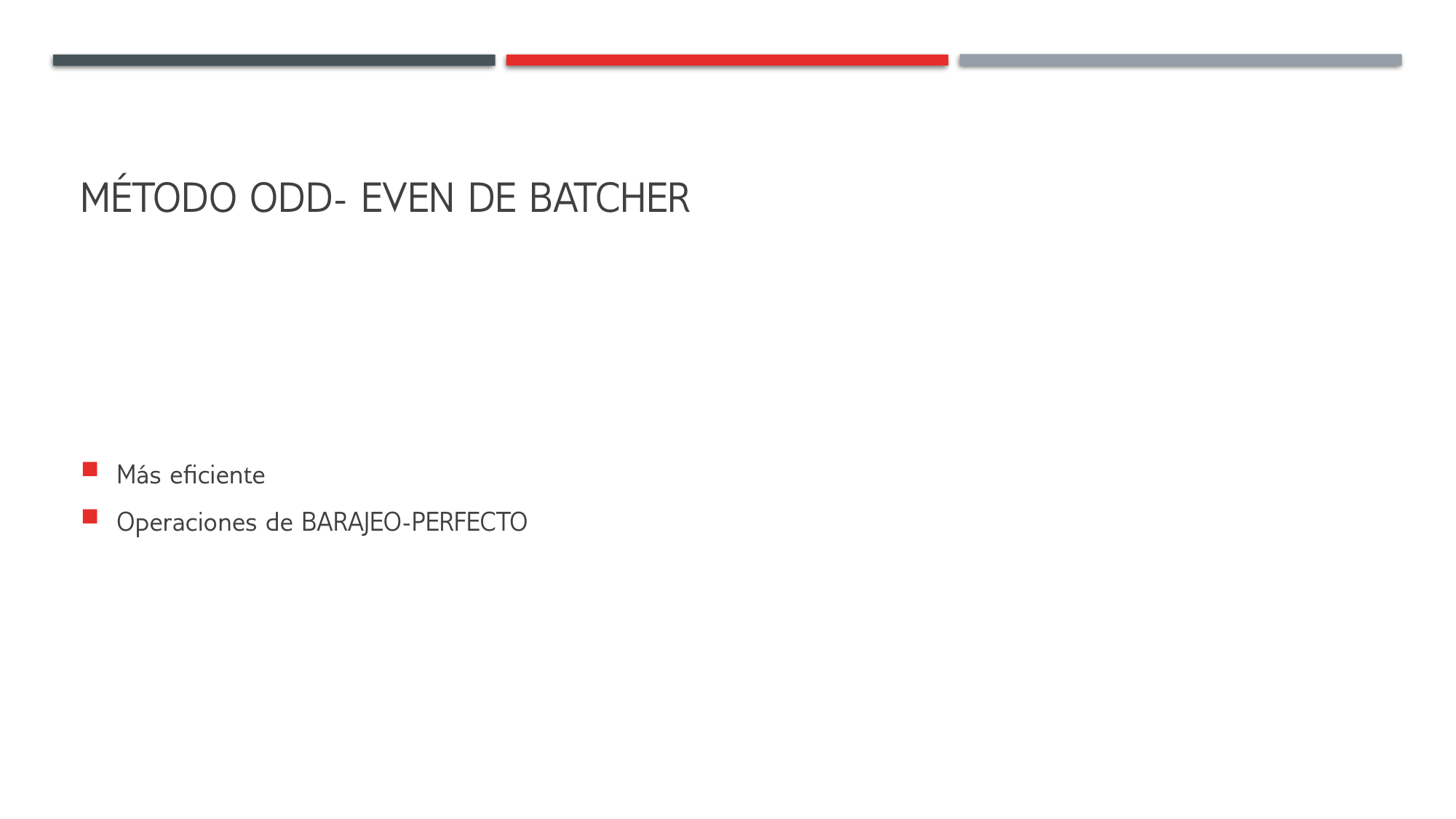

# Método odd- even de batcher
Más eficiente
Operaciones de BARAJEO-PERFECTO